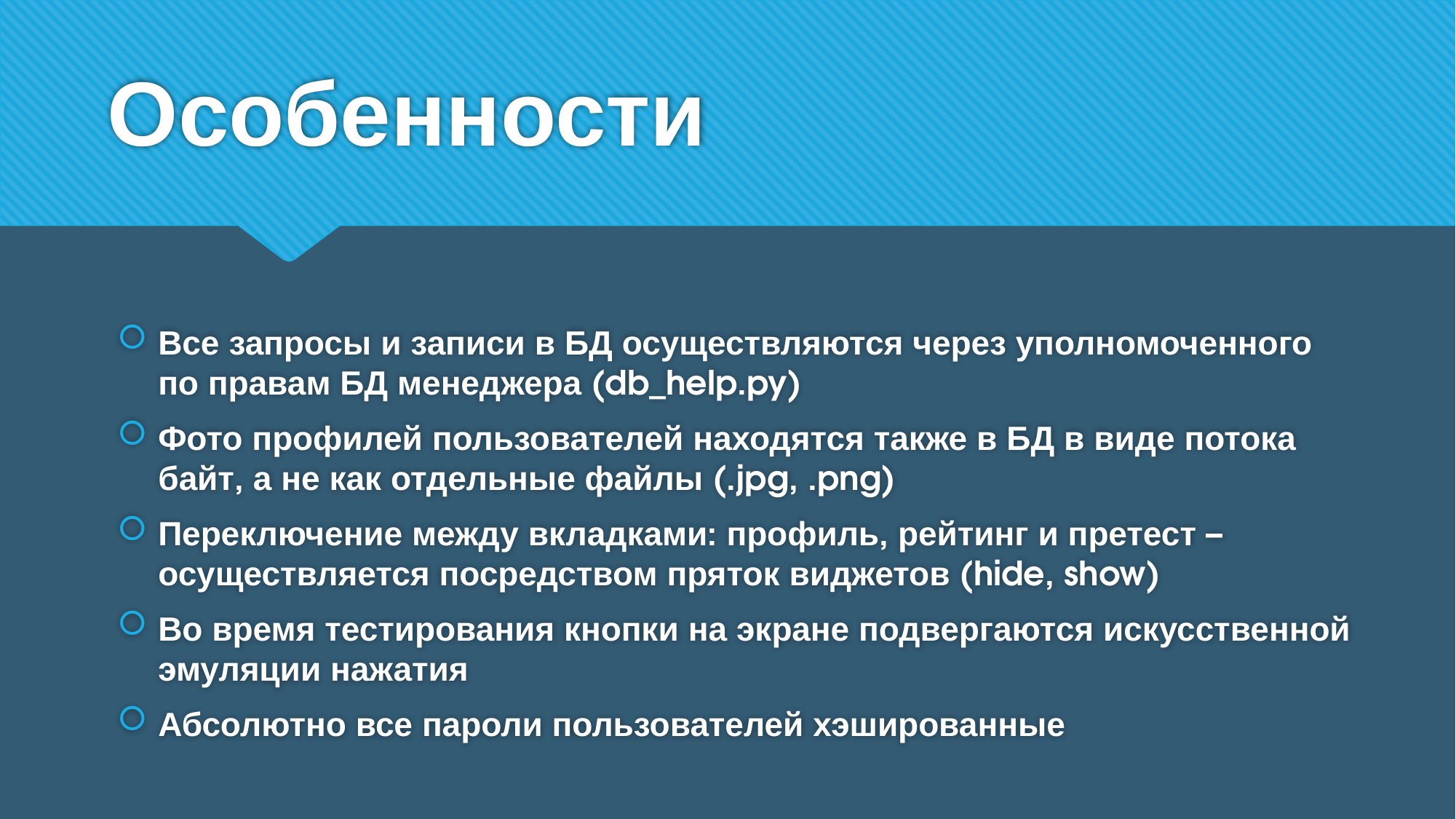

# Особенности
Все запросы и записи в БД осуществляются через уполномоченного по правам БД менеджера (db_help.py)
Фото профилей пользователей находятся также в БД в виде потока байт, а не как отдельные файлы (.jpg, .png)
Переключение между вкладками: профиль, рейтинг и претест – осуществляется посредством пряток виджетов (hide, show)
Во время тестирования кнопки на экране подвергаются искусственной эмуляции нажатия
Абсолютно все пароли пользователей хэшированные